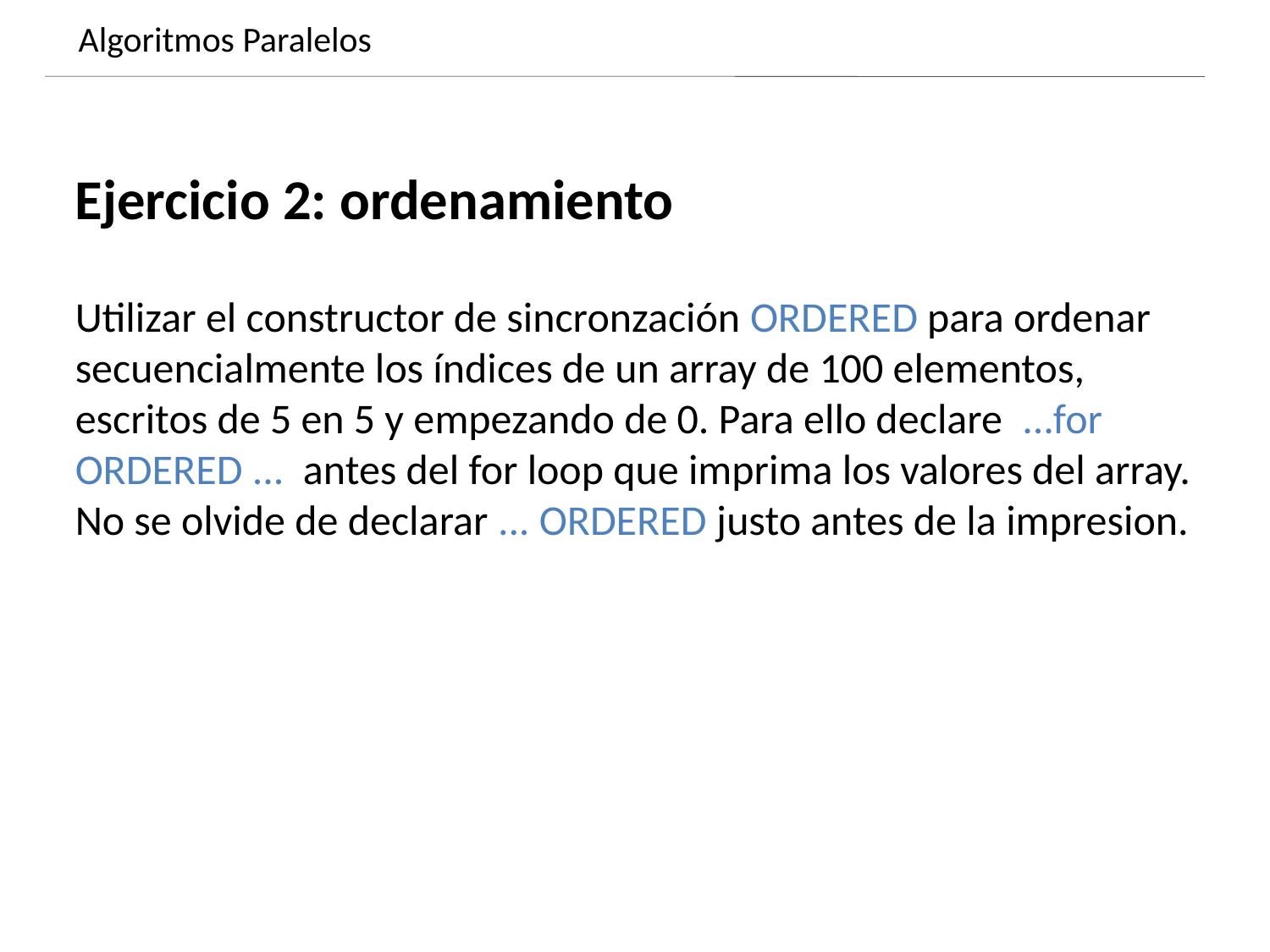

Algoritmos Paralelos
Dynamics of growing SMBHs in galaxy cores

Ejercicio 2: ordenamiento

Utilizar el constructor de sincronzación ORDERED para ordenar secuencialmente los índices de un array de 100 elementos, escritos de 5 en 5 y empezando de 0. Para ello declare  ...for ORDERED ...  antes del for loop que imprima los valores del array. No se olvide de declarar ... ORDERED justo antes de la impresion.